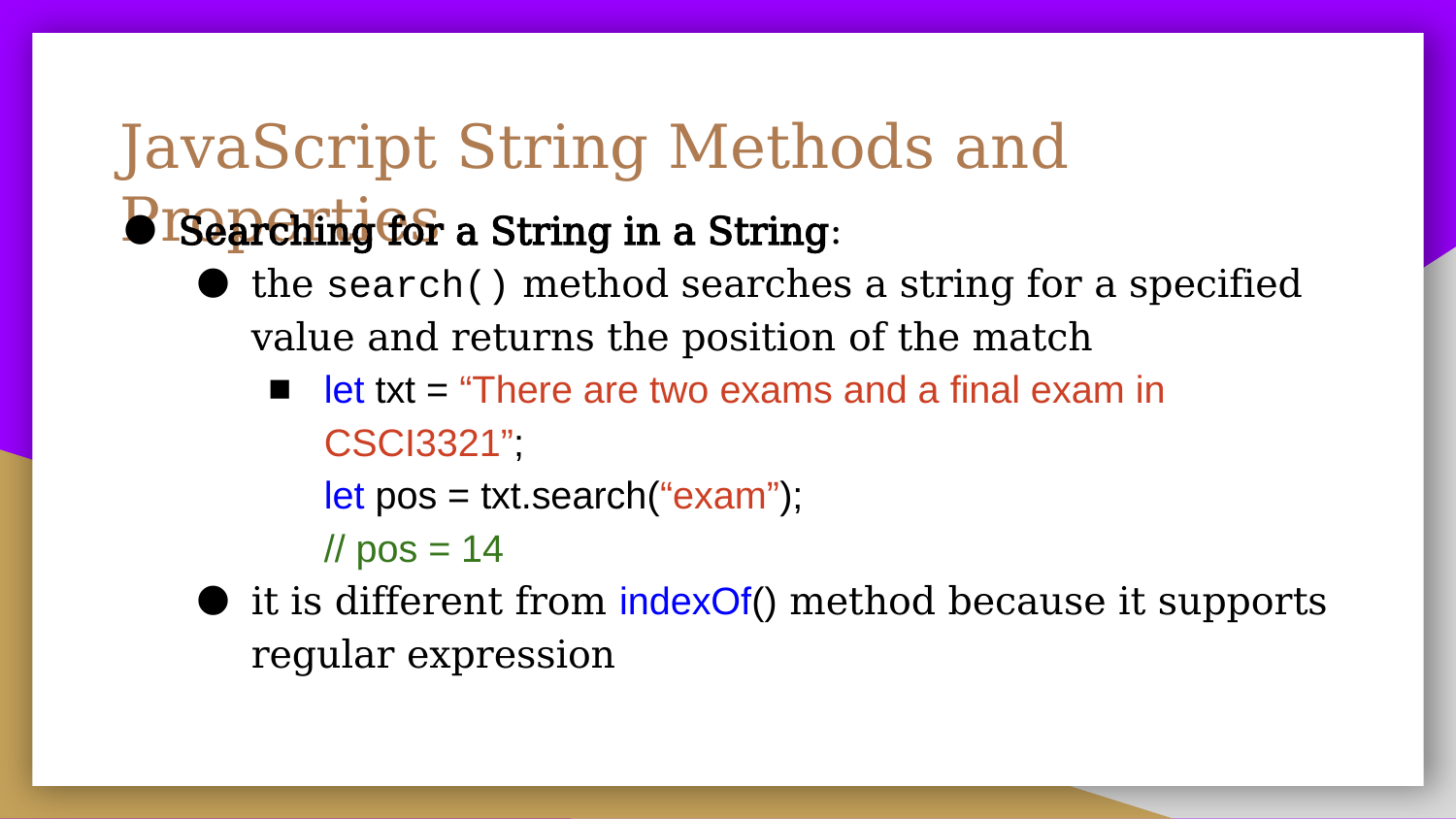

# JavaScript String Methods and Properties
Searching for a String in a String:
the search() method searches a string for a specified value and returns the position of the match
let txt = “There are two exams and a final exam in CSCI3321”;
let pos = txt.search(“exam”);
// pos = 14
it is different from indexOf() method because it supports regular expression